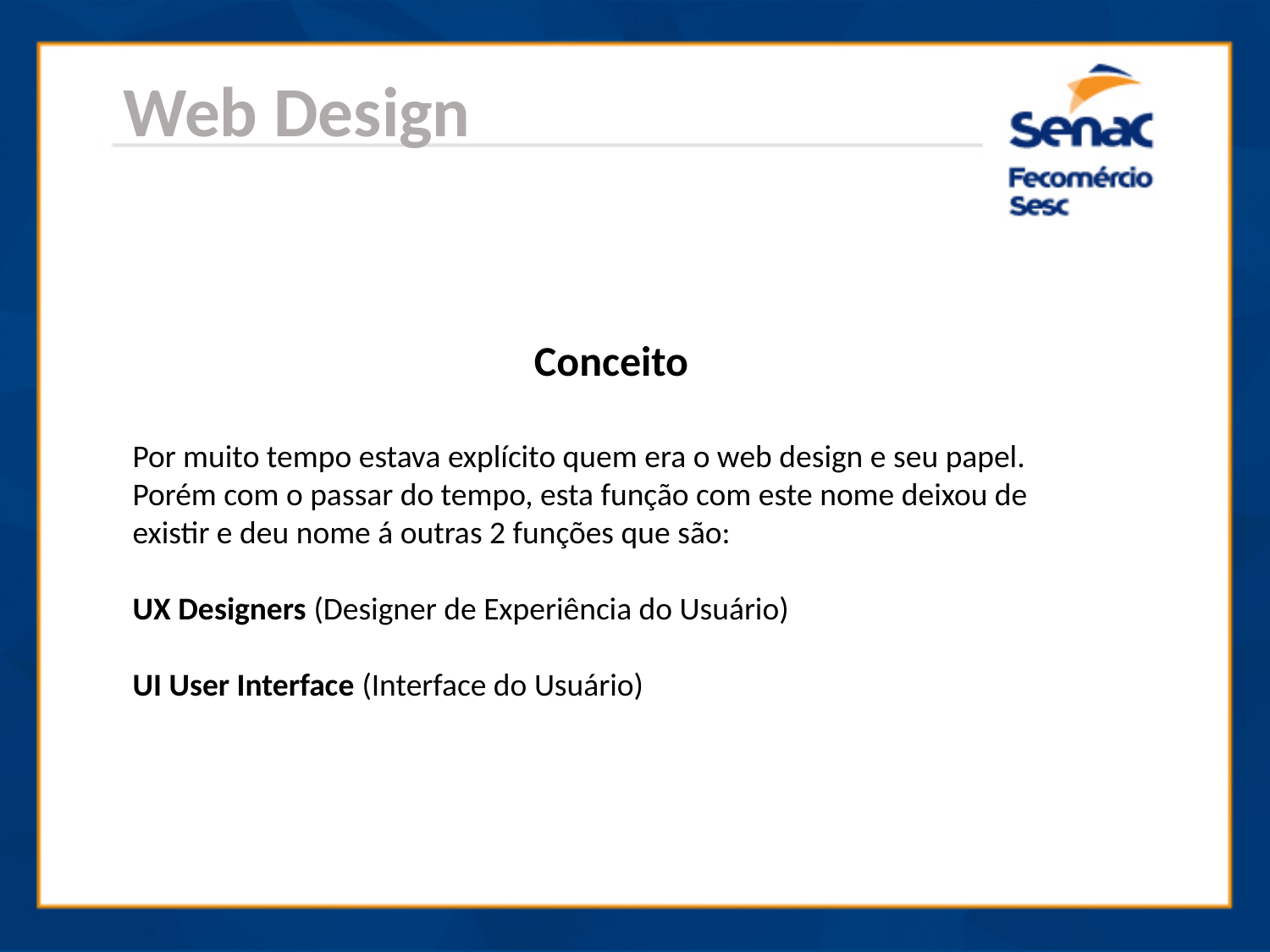

Web Design
Conceito

Por muito tempo estava explícito quem era o web design e seu papel.
Porém com o passar do tempo, esta função com este nome deixou de existir e deu nome á outras 2 funções que são:

UX Designers (Designer de Experiência do Usuário)

UI User Interface (Interface do Usuário)